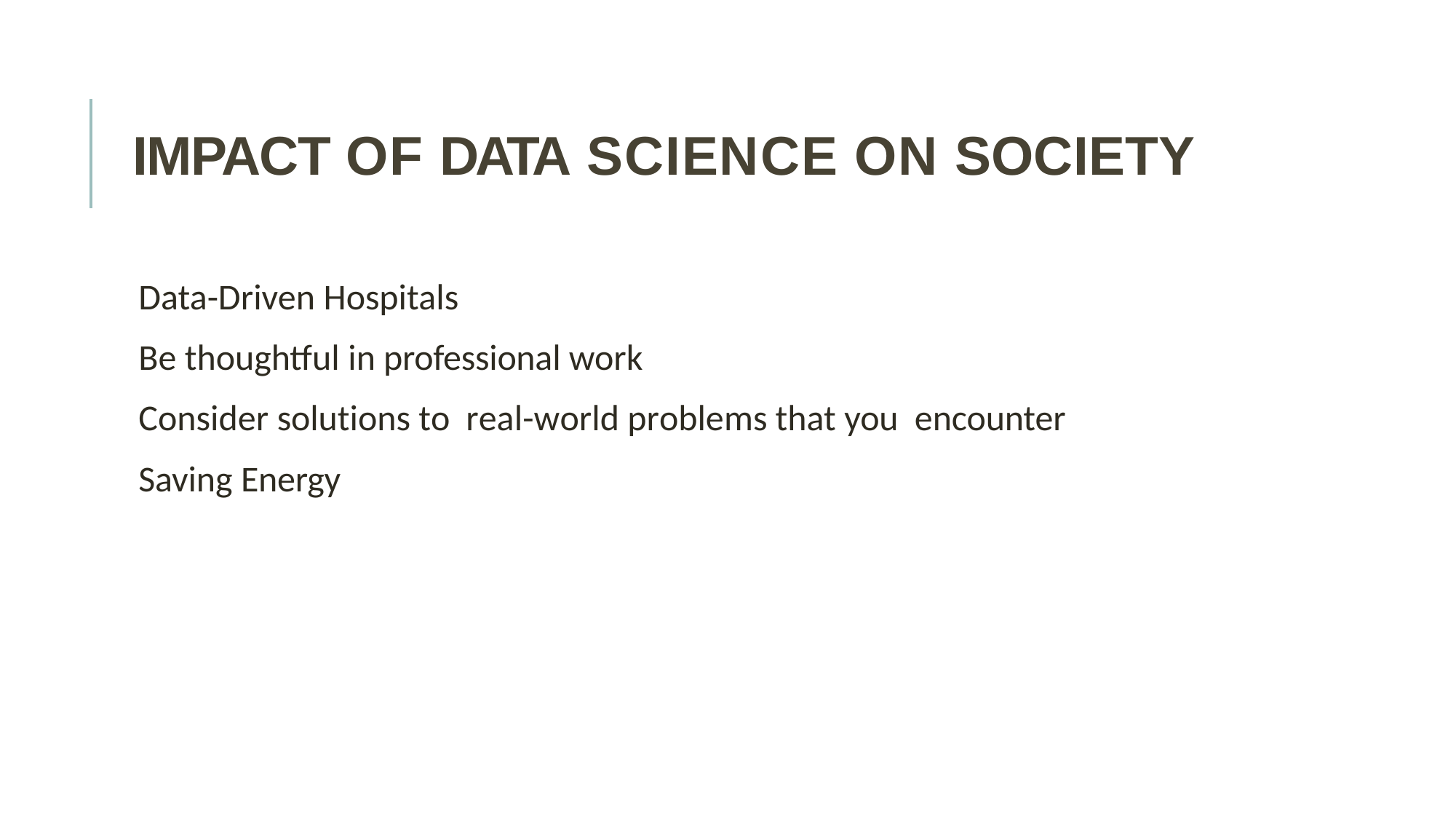

# IMPACT OF DATA SCIENCE ON SOCIETY
Data-Driven Hospitals
Be thoughtful in professional work
Consider solutions to	real-world problems that you  encounter
Saving Energy